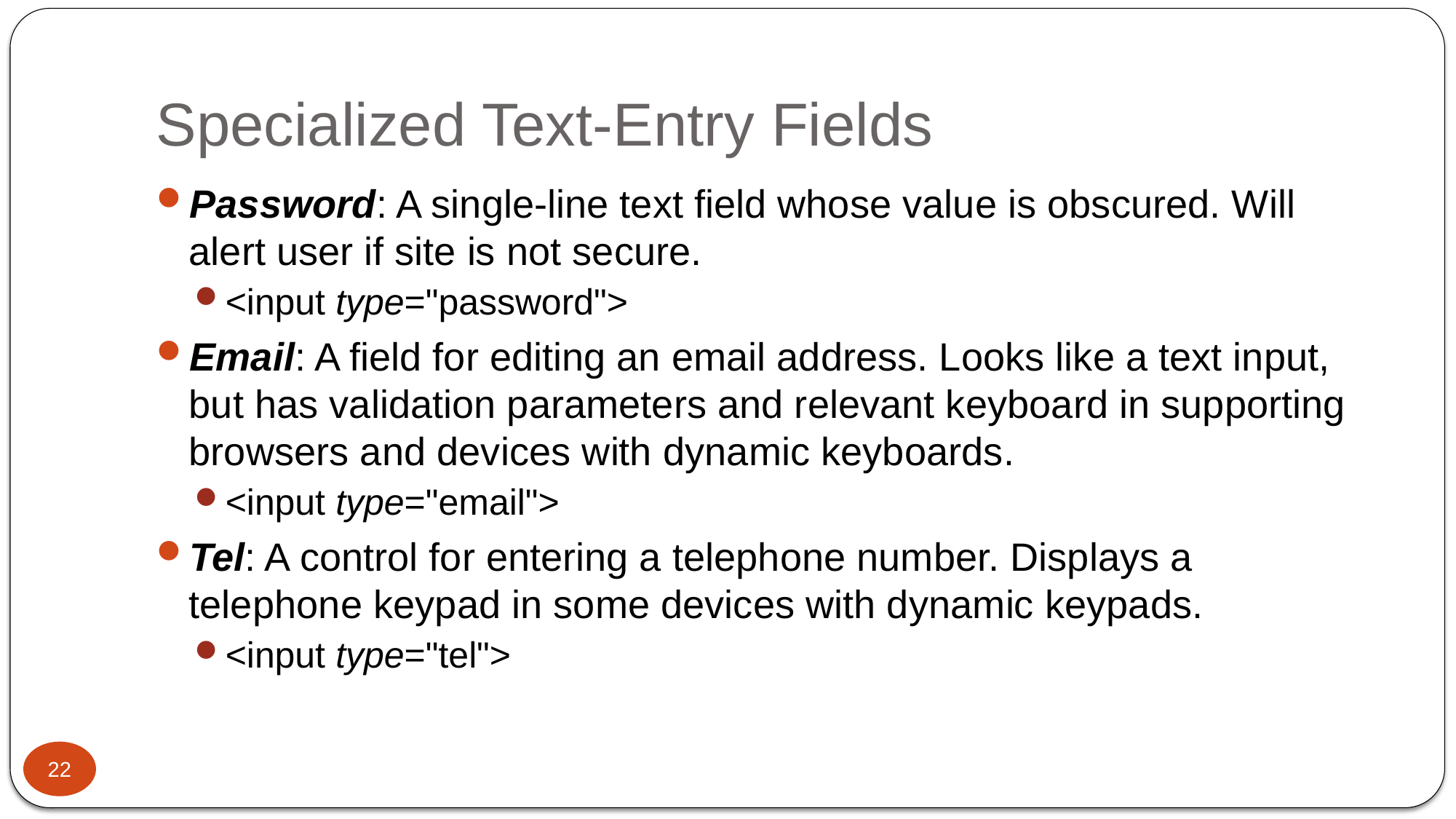

# Specialized Text-Entry Fields
Password: A single-line text field whose value is obscured. Will alert user if site is not secure.
<input type="password">
Email: A field for editing an email address. Looks like a text input, but has validation parameters and relevant keyboard in supporting browsers and devices with dynamic keyboards.
<input type="email">
Tel: A control for entering a telephone number. Displays a telephone keypad in some devices with dynamic keypads.
<input type="tel">

22